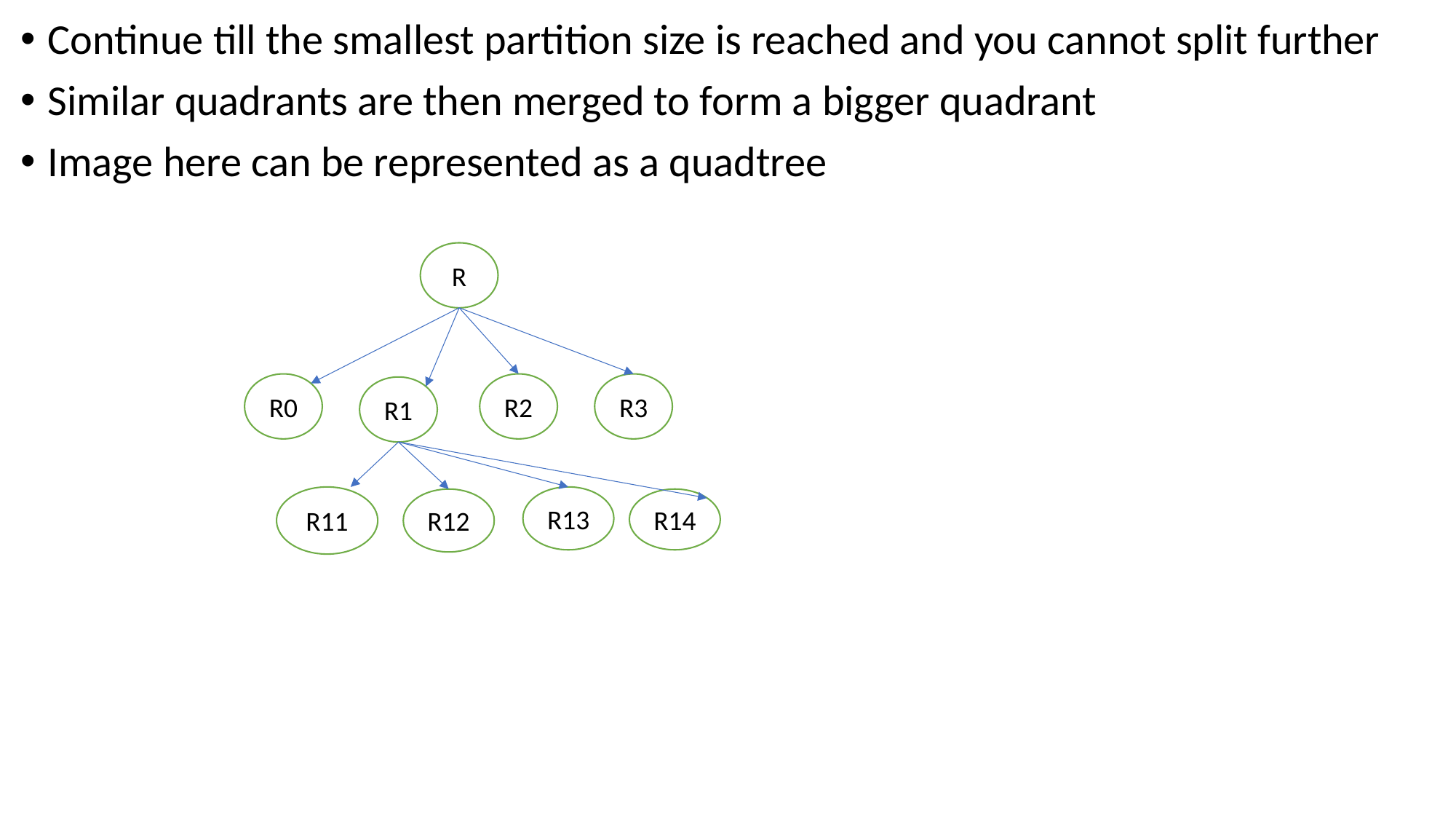

Continue till the smallest partition size is reached and you cannot split further
Similar quadrants are then merged to form a bigger quadrant
Image here can be represented as a quadtree

R
R2
R3
R0
R1
R11
R13
R12
R14